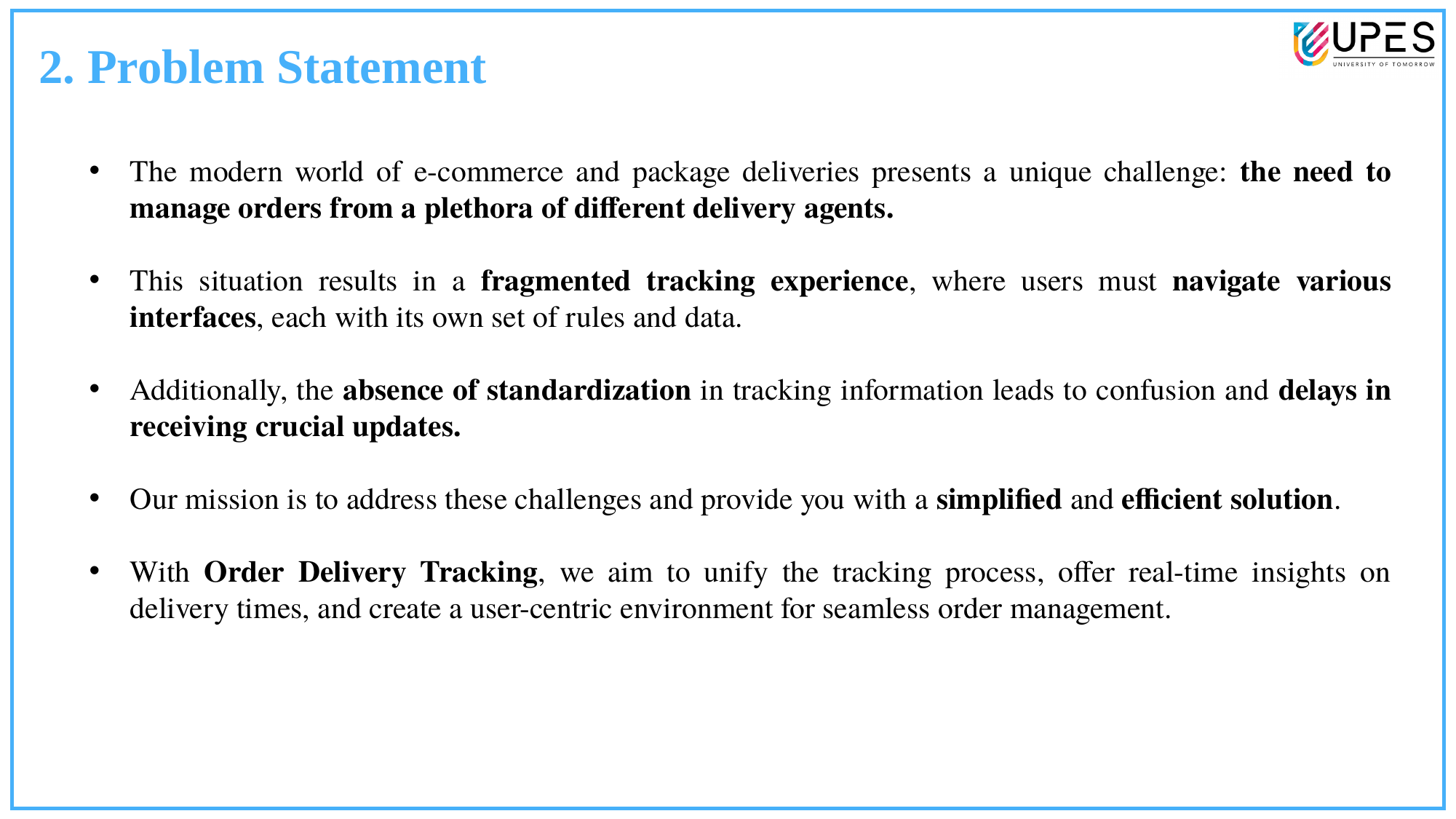

2. Problem Statement

The modern world of e-commerce and package deliveries presents a unique challenge: the need to manage orders from a plethora of different delivery agents.

This situation results in a fragmented tracking experience, where users must navigate various interfaces, each with its own set of rules and data.

Additionally, the absence of standardization in tracking information leads to confusion and delays in receiving crucial updates.

Our mission is to address these challenges and provide you with a simplified and efficient solution.

With Order Delivery Tracking, we aim to unify the tracking process, offer real-time insights on delivery times, and create a user-centric environment for seamless order management.